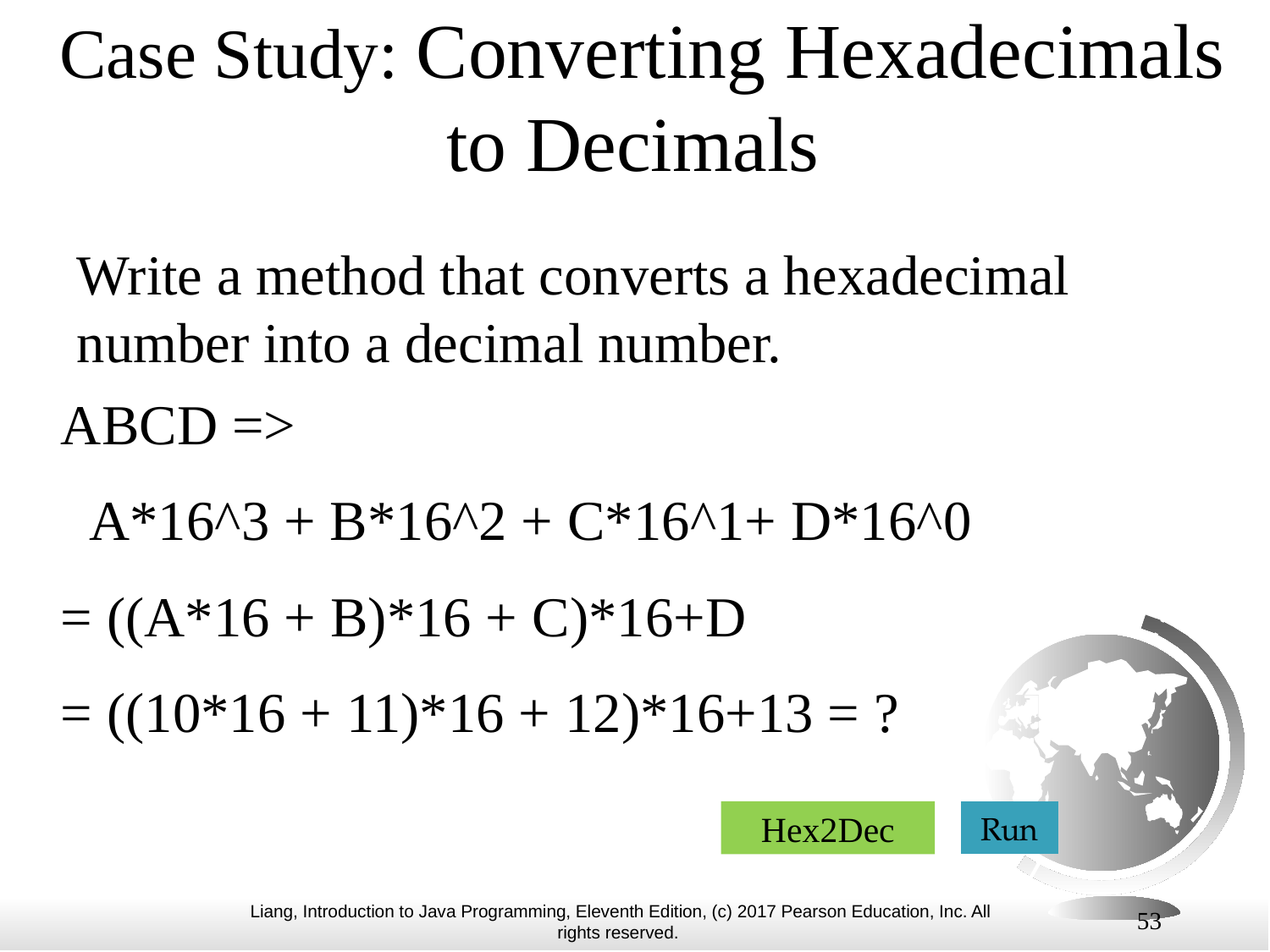

# Case Study: Converting Hexadecimals to Decimals
Write a method that converts a hexadecimal number into a decimal number.
ABCD =>
  A*16^3 + B*16^2 + C*16^1+ D*16^0
= ((A*16 + B)*16 + C)*16+D
= ((10*16 + 11)*16 + 12)*16+13 = ?
Hex2Dec
Run
53